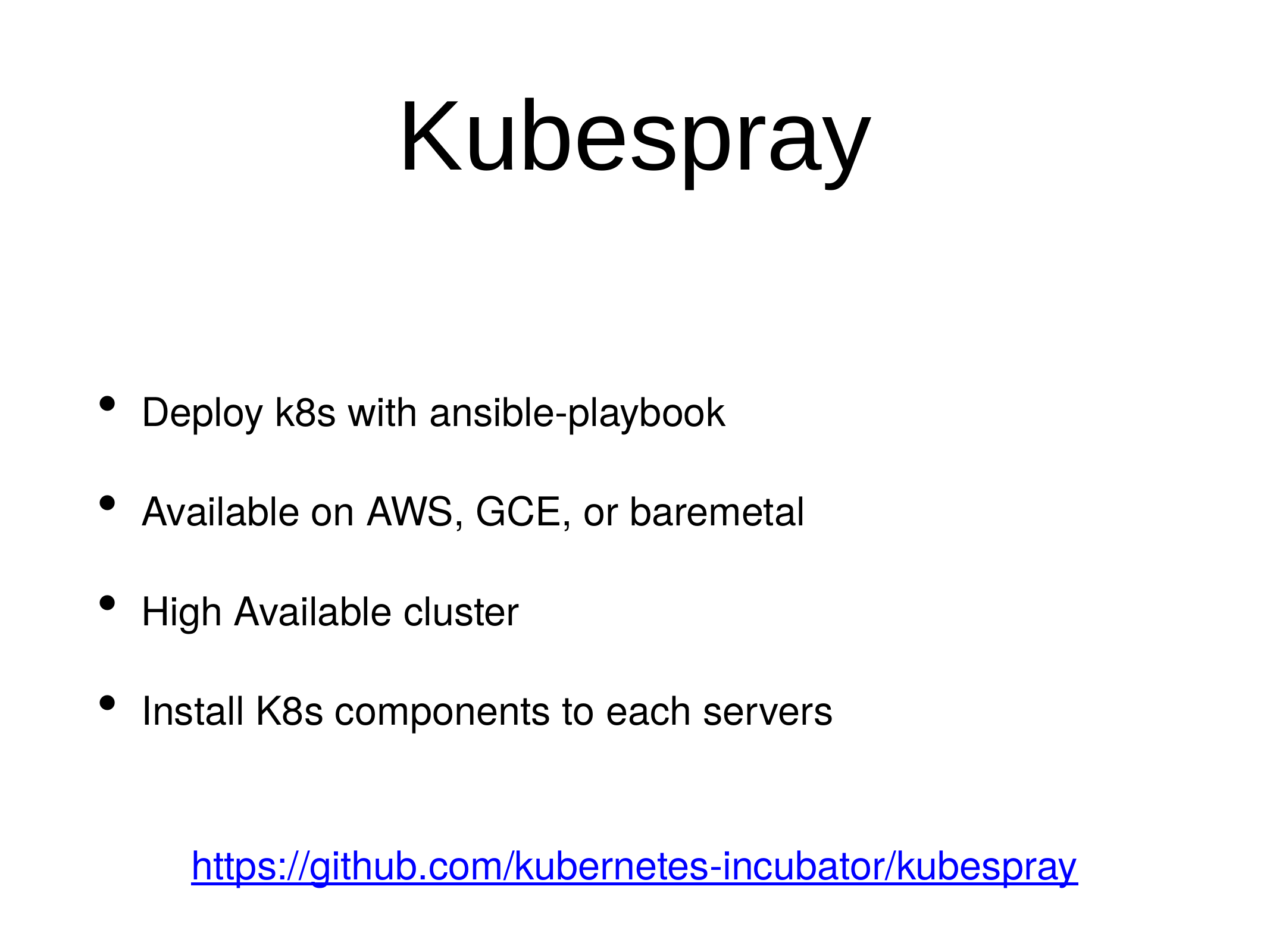

# Kubespray
Deploy k8s with ansible-playbook
Available on AWS, GCE, or baremetal
High Available cluster
Install K8s components to each servers
https://github.com/kubernetes-incubator/kubespray